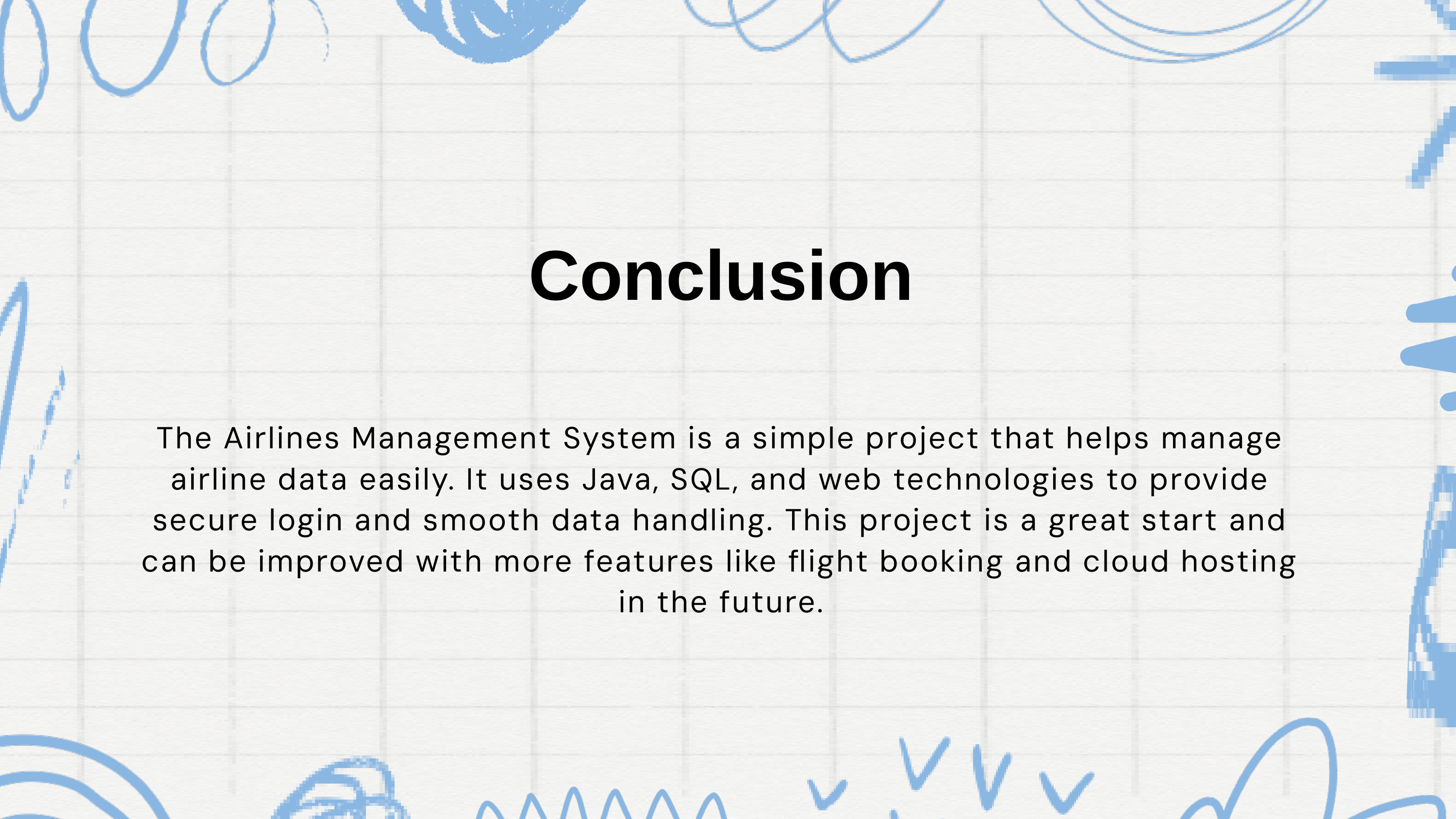

Conclusion

The Airlines Management System is a simple project that helps manage airline data easily. It uses Java, SQL, and web technologies to provide secure login and smooth data handling. This project is a great start and can be improved with more features like flight booking and cloud hosting in the future.